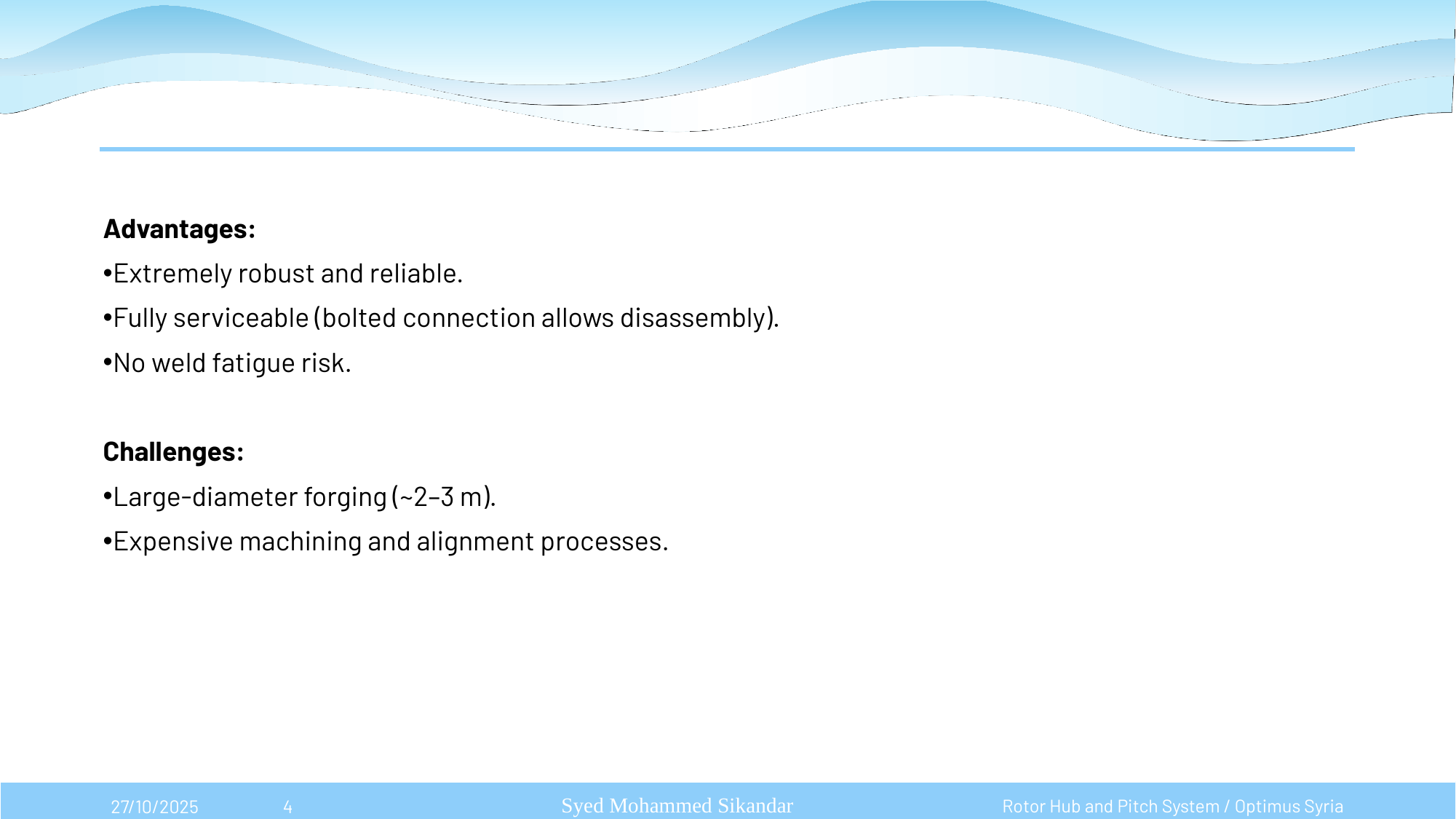

Advantages:
Extremely robust and reliable.
Fully serviceable (bolted connection allows disassembly).
No weld fatigue risk.

Challenges:
Large-diameter forging (~2–3 m).
Expensive machining and alignment processes.

Syed Mohammed Sikandar
Rotor Hub and Pitch System / Optimus Syria
27/10/2025
4